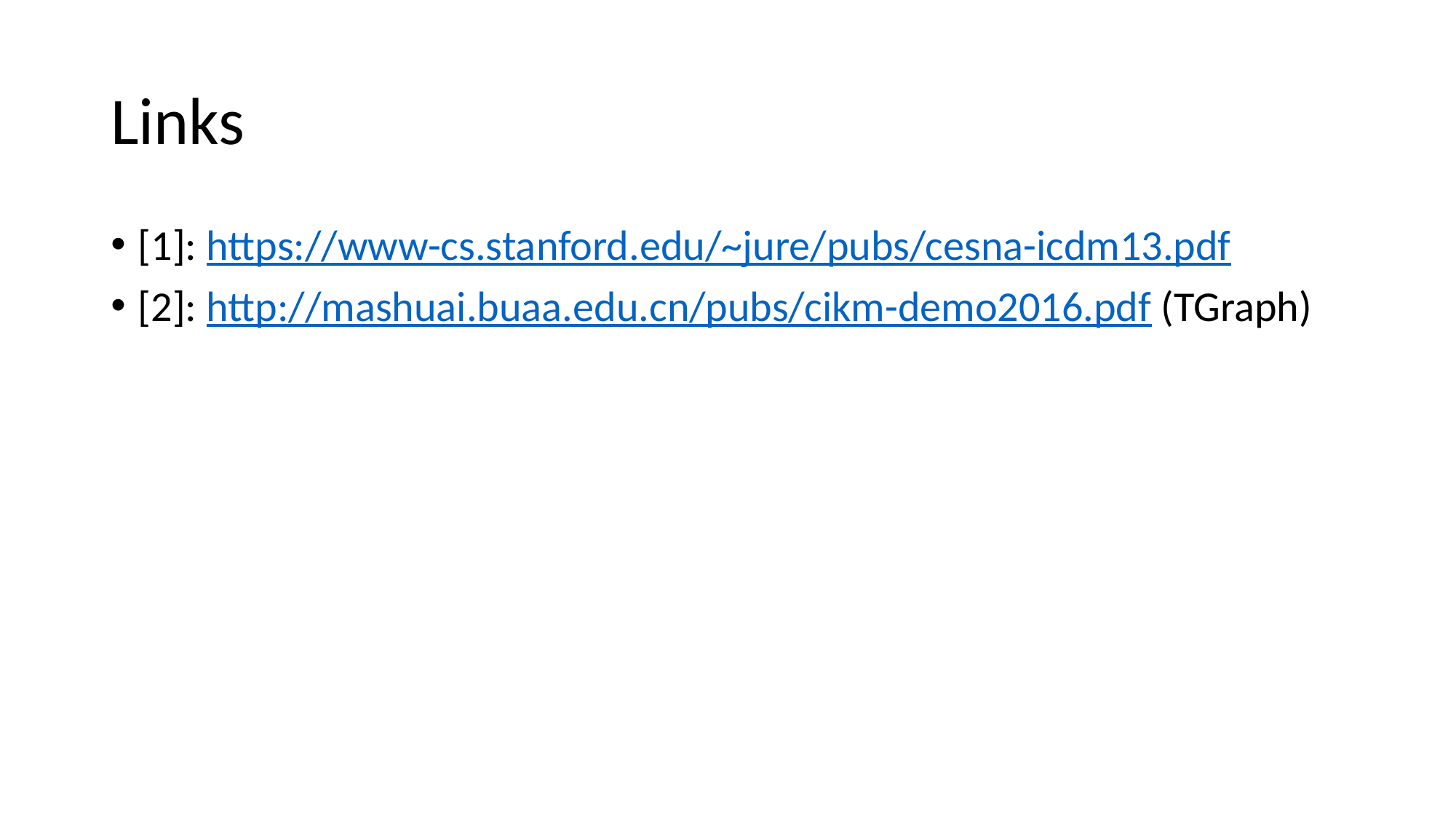

# Links
[1]: https://www-cs.stanford.edu/~jure/pubs/cesna-icdm13.pdf
[2]: http://mashuai.buaa.edu.cn/pubs/cikm-demo2016.pdf (TGraph)